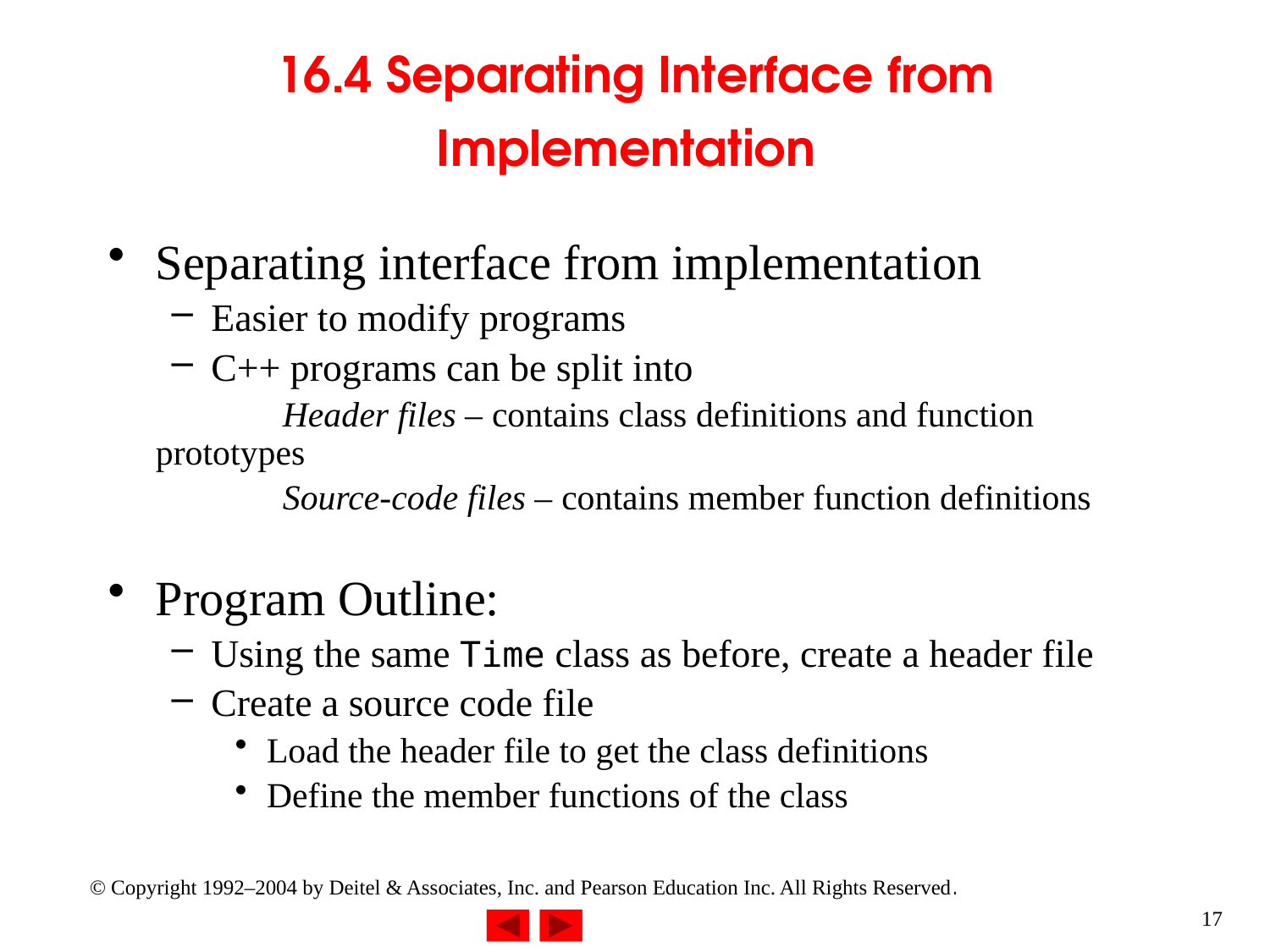

# 16.4 Separating Interface from Implementation
Separating interface from implementation
Easier to modify programs
C++ programs can be split into
		Header files – contains class definitions and function prototypes
		Source-code files – contains member function definitions

Program Outline:
Using the same Time class as before, create a header file
Create a source code file
Load the header file to get the class definitions
Define the member functions of the class